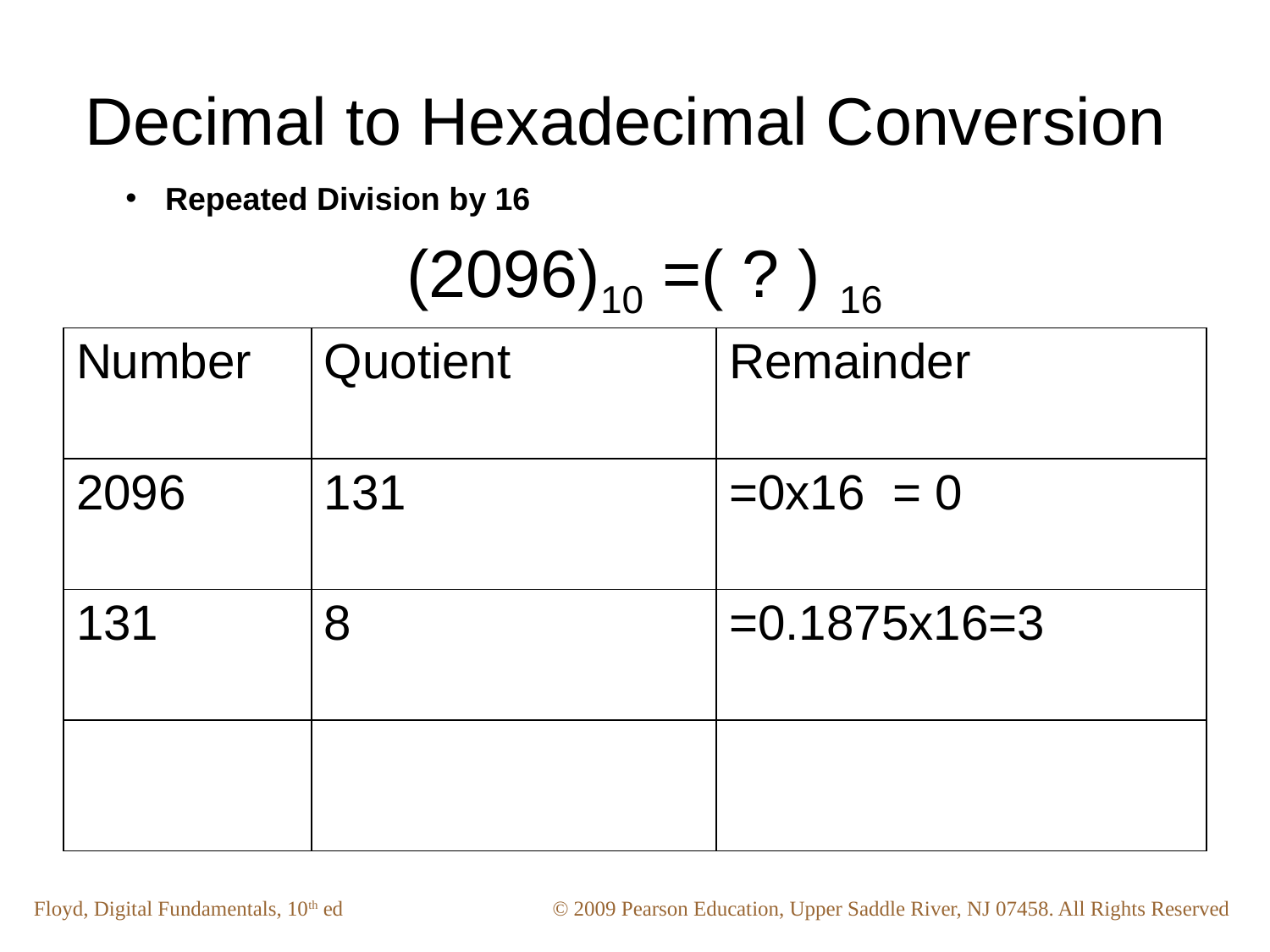

Decimal to Hexadecimal Conversion
# Repeated Division by 16
(2096)10 =( ? ) 16
| Number | Quotient | Remainder |
| --- | --- | --- |
| 2096 | 131 | =0x16 = 0 |
| 131 | 8 | =0.1875x16=3 |
|  |  |  |